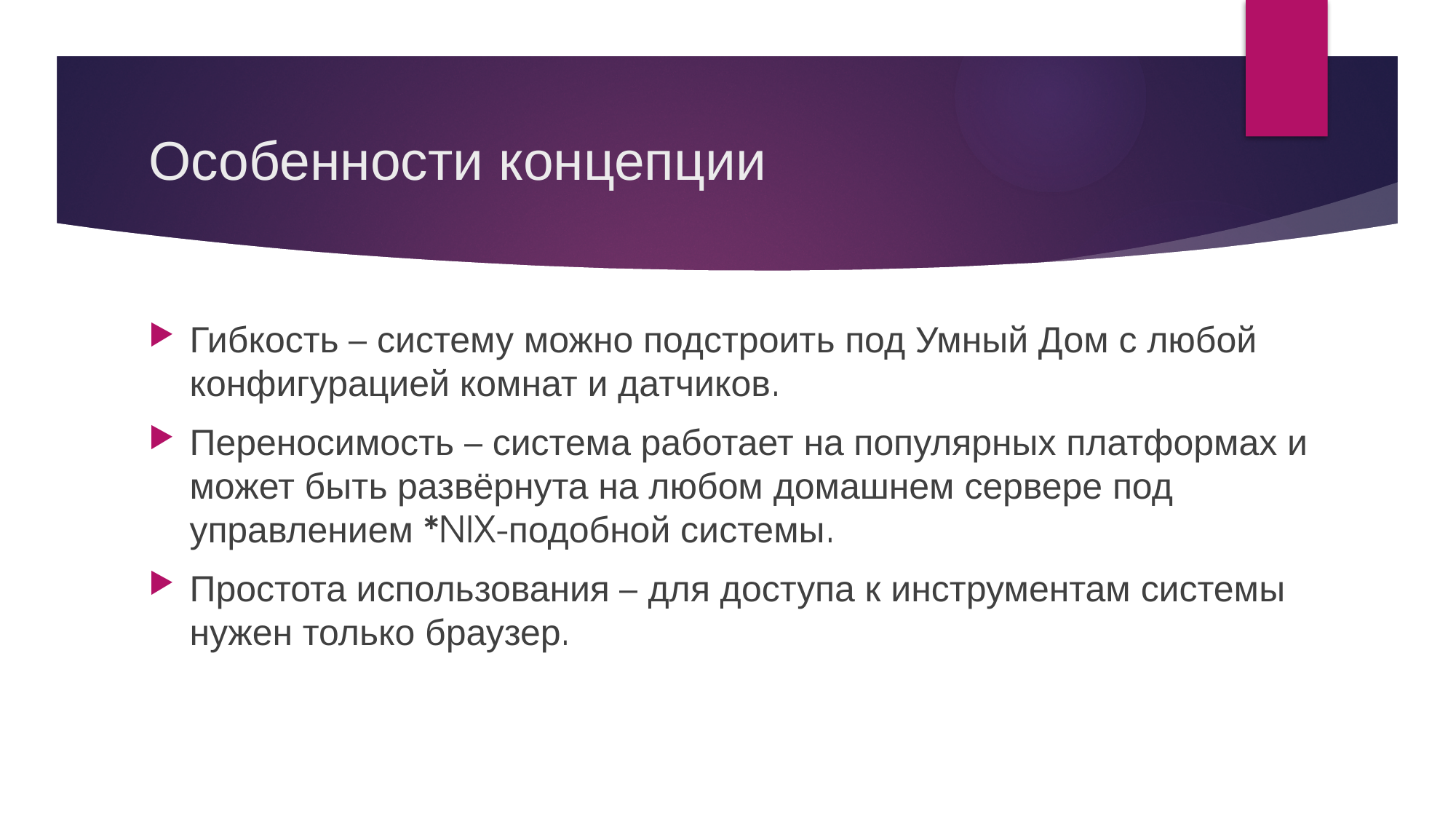

# Особенности концепции
Гибкость – систему можно подстроить под Умный Дом с любой конфигурацией комнат и датчиков.
Переносимость – система работает на популярных платформах и может быть развёрнута на любом домашнем сервере под управлением *NIX-подобной системы.
Простота использования – для доступа к инструментам системы нужен только браузер.